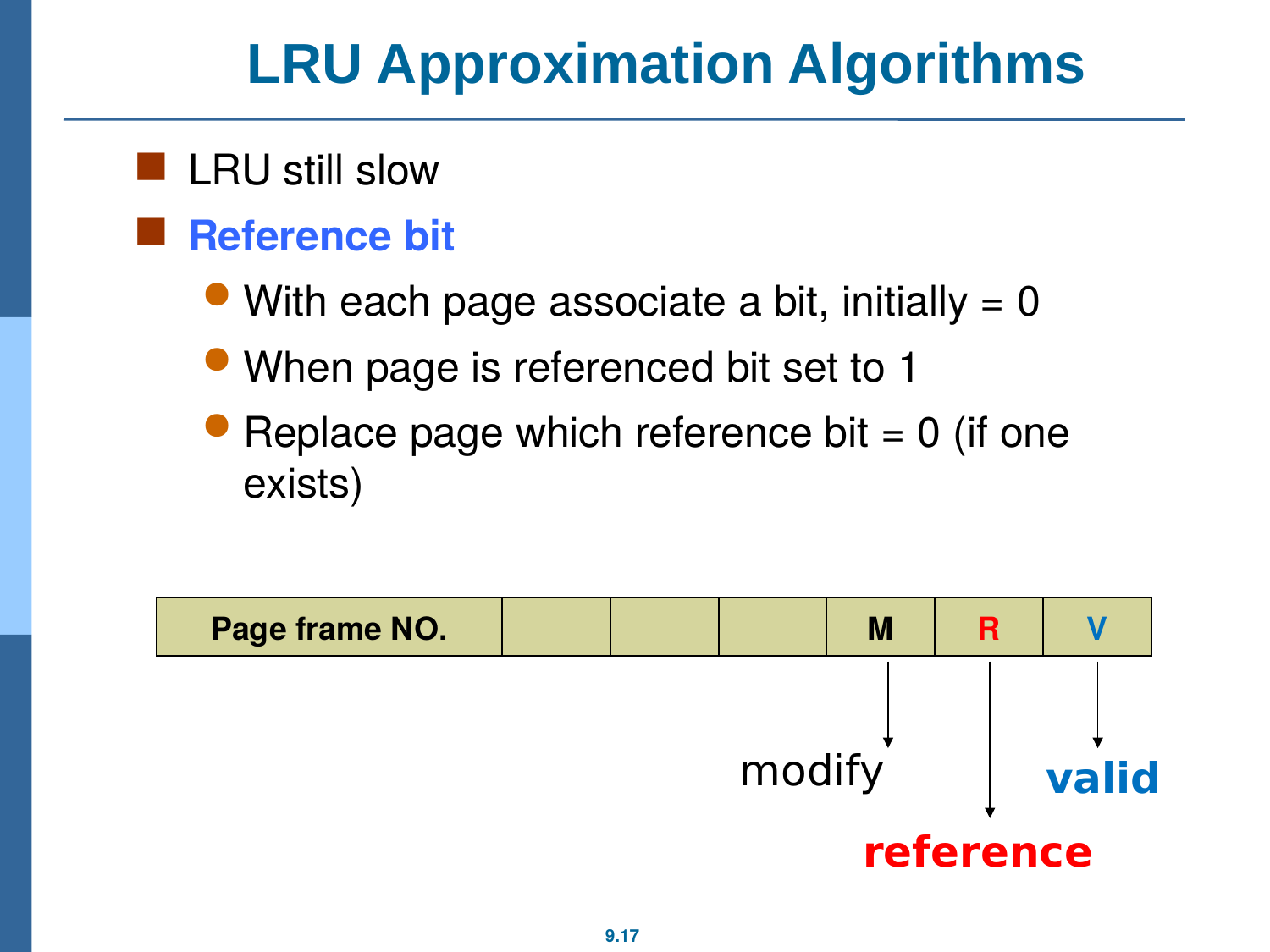

# LRU Approximation Algorithms
LRU still slow
Reference bit
With each page associate a bit, initially = 0
When page is referenced bit set to 1
Replace page which reference bit = 0 (if one exists)
| Page frame NO. |  |  |  | M | R | V |
| --- | --- | --- | --- | --- | --- | --- |
modify
valid
reference